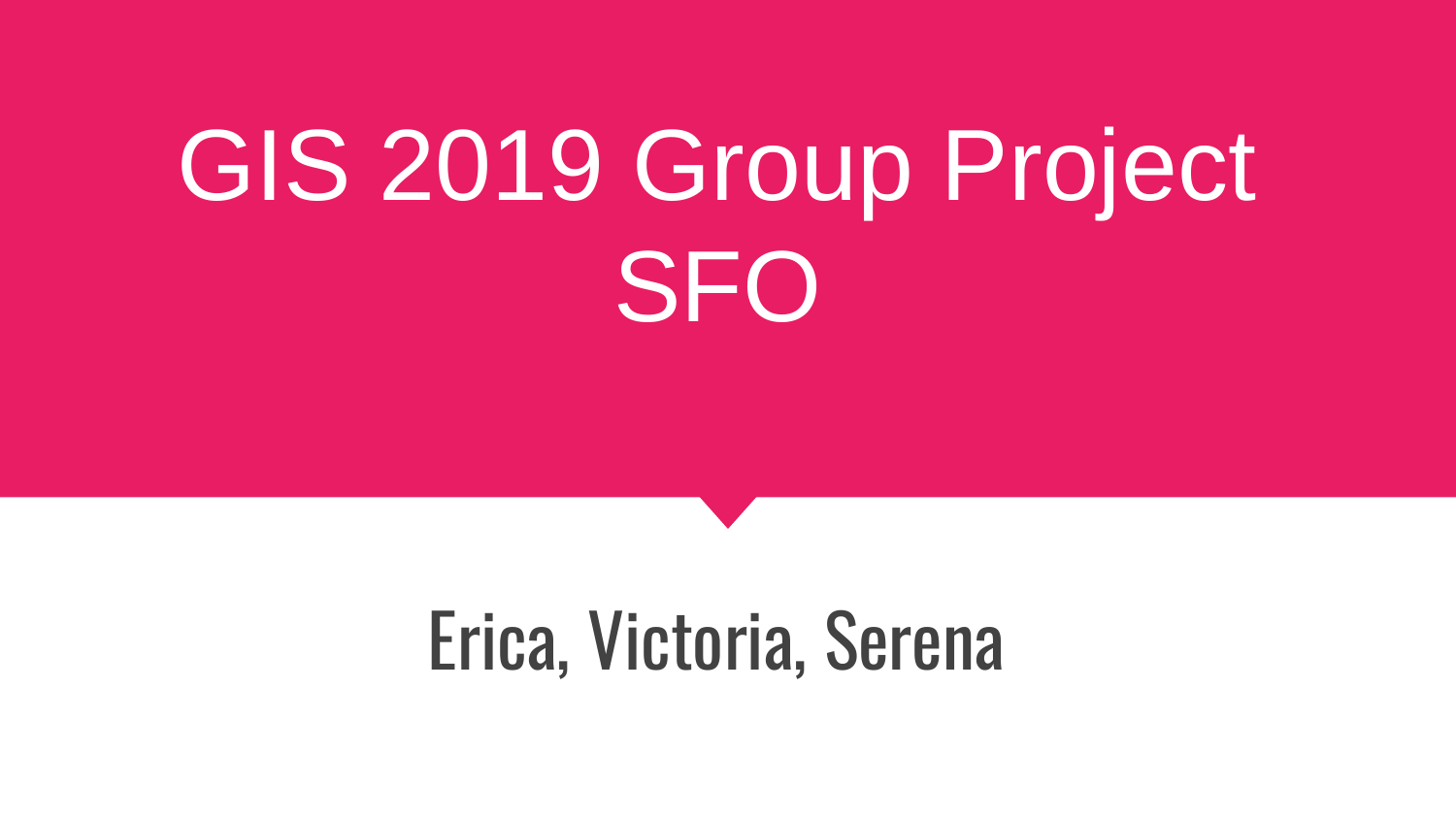

# GIS 2019 Group Project SFO
Erica, Victoria, Serena